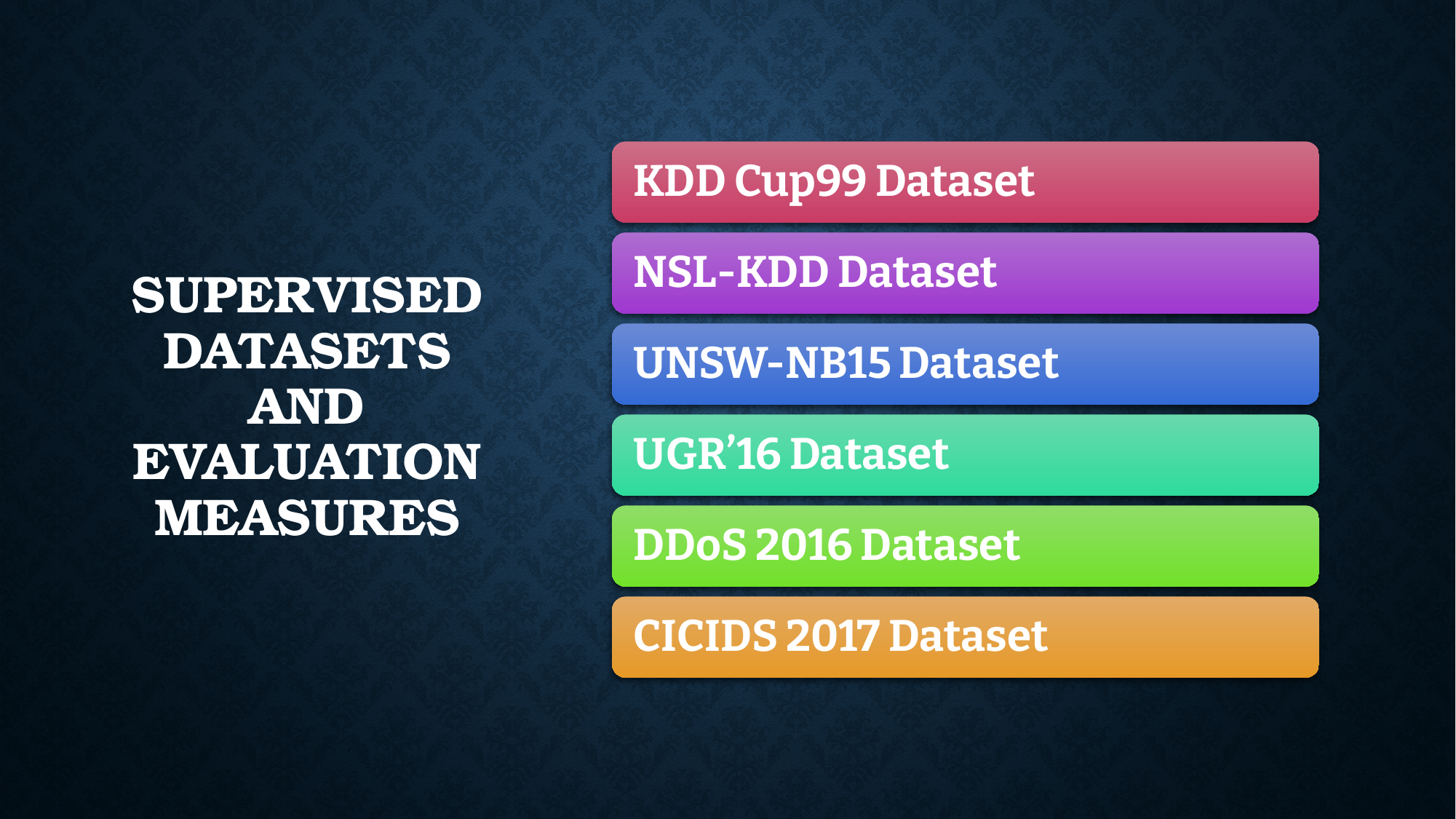

# Supervised Datasets and Evaluation measures
KDD Cup99 Dataset
NSL-KDD Dataset
UNSW-NB15 Dataset
UGR’16 Dataset
DDoS 2016 Dataset
CICIDS 2017 Dataset